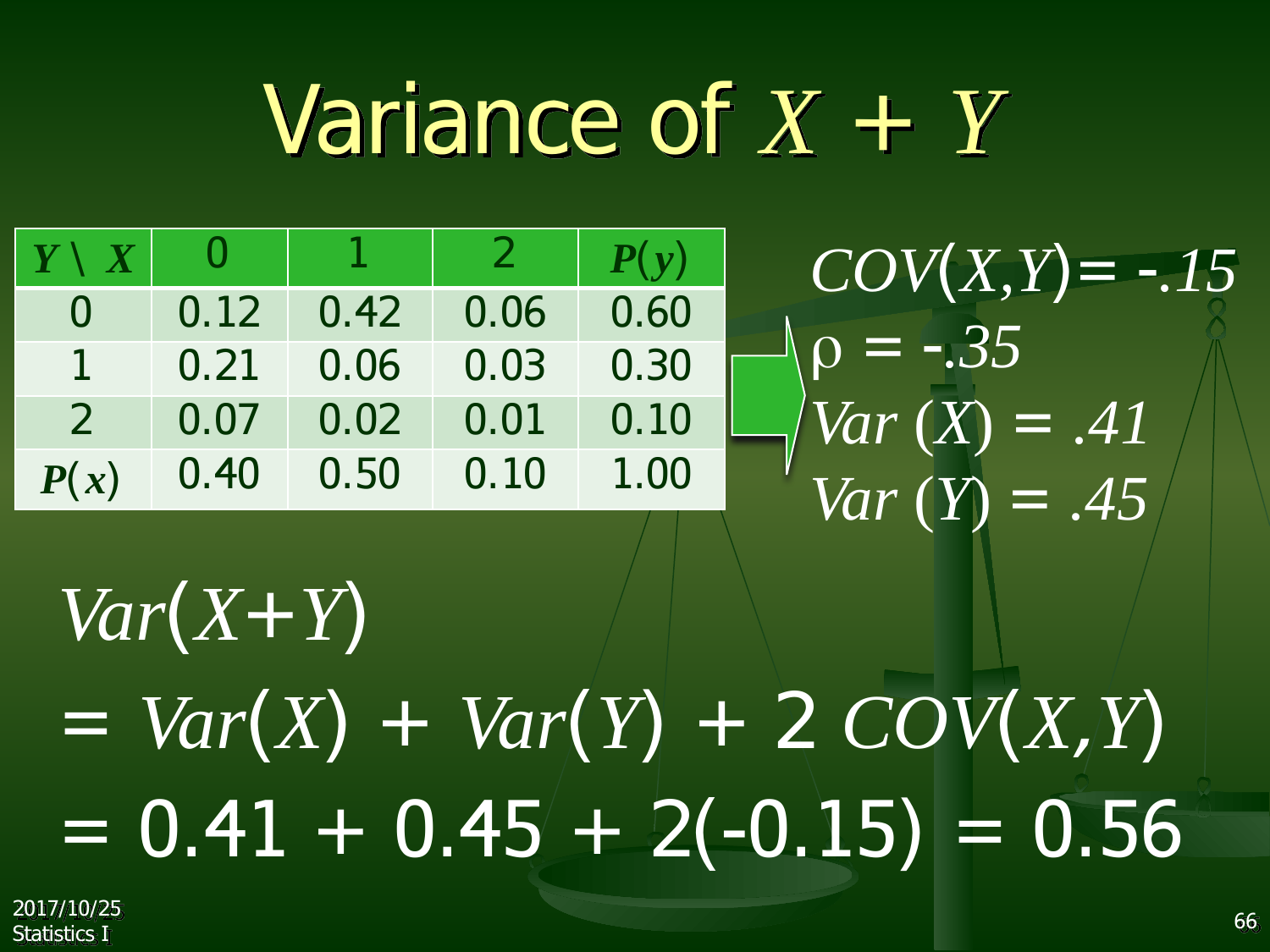

# Variance of X + Y
COV(X,Y)= −.15
ρ = −.35
Var (X) = .41
Var (Y) = .45
| Y \ X | 0 | 1 | 2 | P(y) |
| --- | --- | --- | --- | --- |
| 0 | 0.12 | 0.42 | 0.06 | 0.60 |
| 1 | 0.21 | 0.06 | 0.03 | 0.30 |
| 2 | 0.07 | 0.02 | 0.01 | 0.10 |
| P(x) | 0.40 | 0.50 | 0.10 | 1.00 |

Var(X+Y)
= Var(X) + Var(Y) + 2 COV(X,Y)
= 0.41 + 0.45 + 2(−0.15) = 0.56
2017/10/25
Statistics I
66